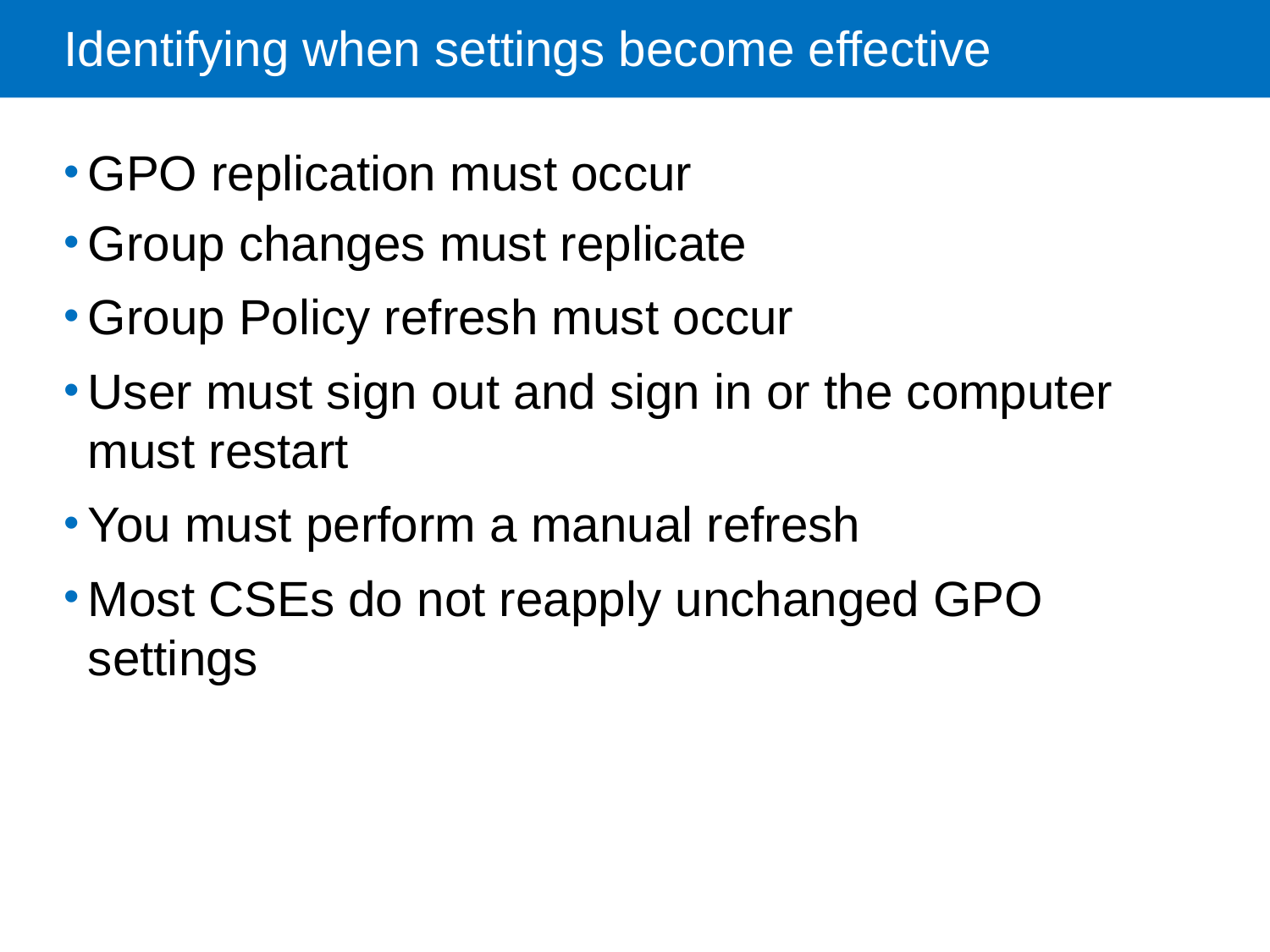

# Identifying when settings become effective
GPO replication must occur
Group changes must replicate
Group Policy refresh must occur
User must sign out and sign in or the computer must restart
You must perform a manual refresh
Most CSEs do not reapply unchanged GPO settings